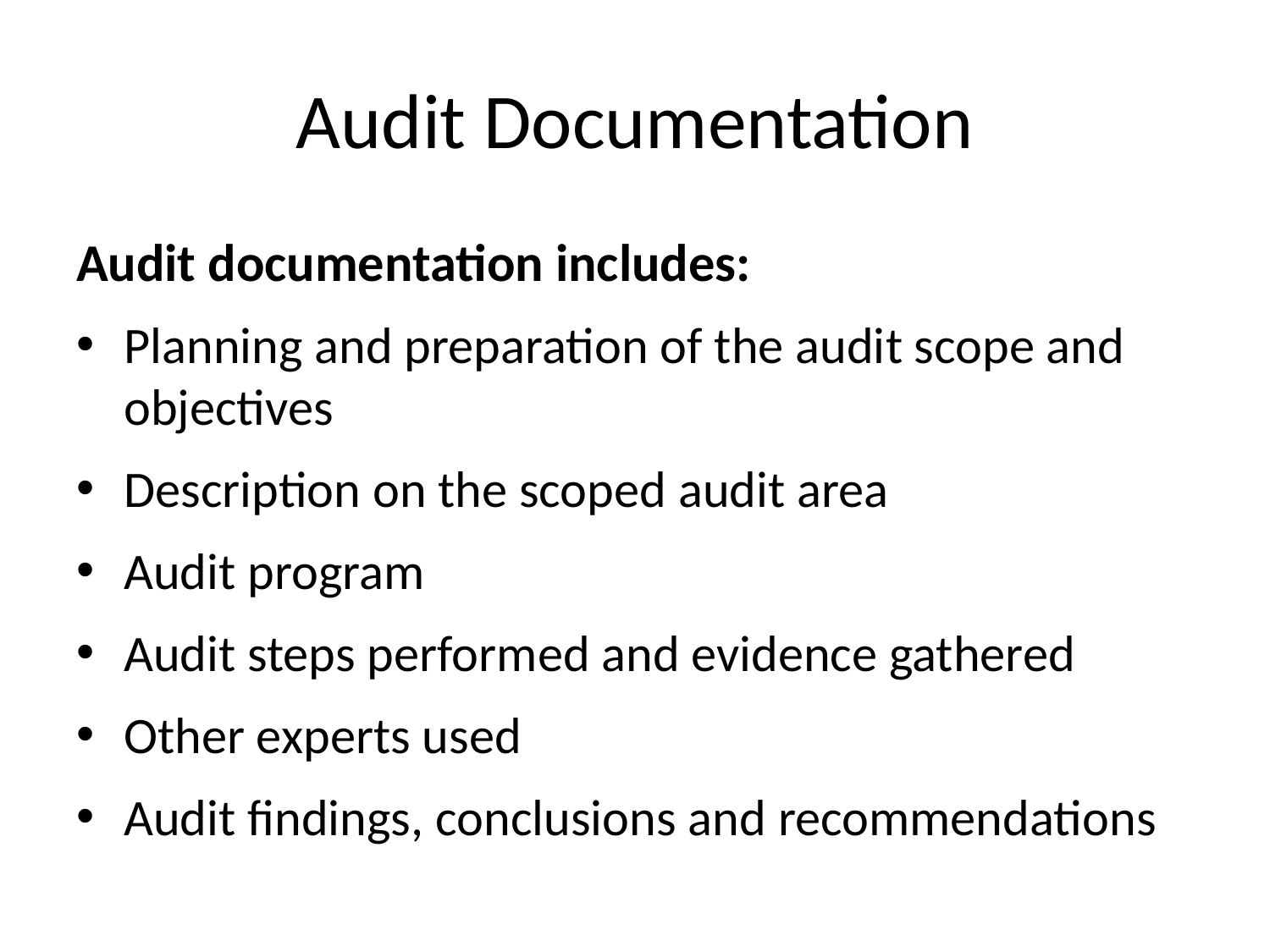

# Audit Documentation
Audit documentation includes:
Planning and preparation of the audit scope and objectives
Description on the scoped audit area
Audit program
Audit steps performed and evidence gathered
Other experts used
Audit findings, conclusions and recommendations